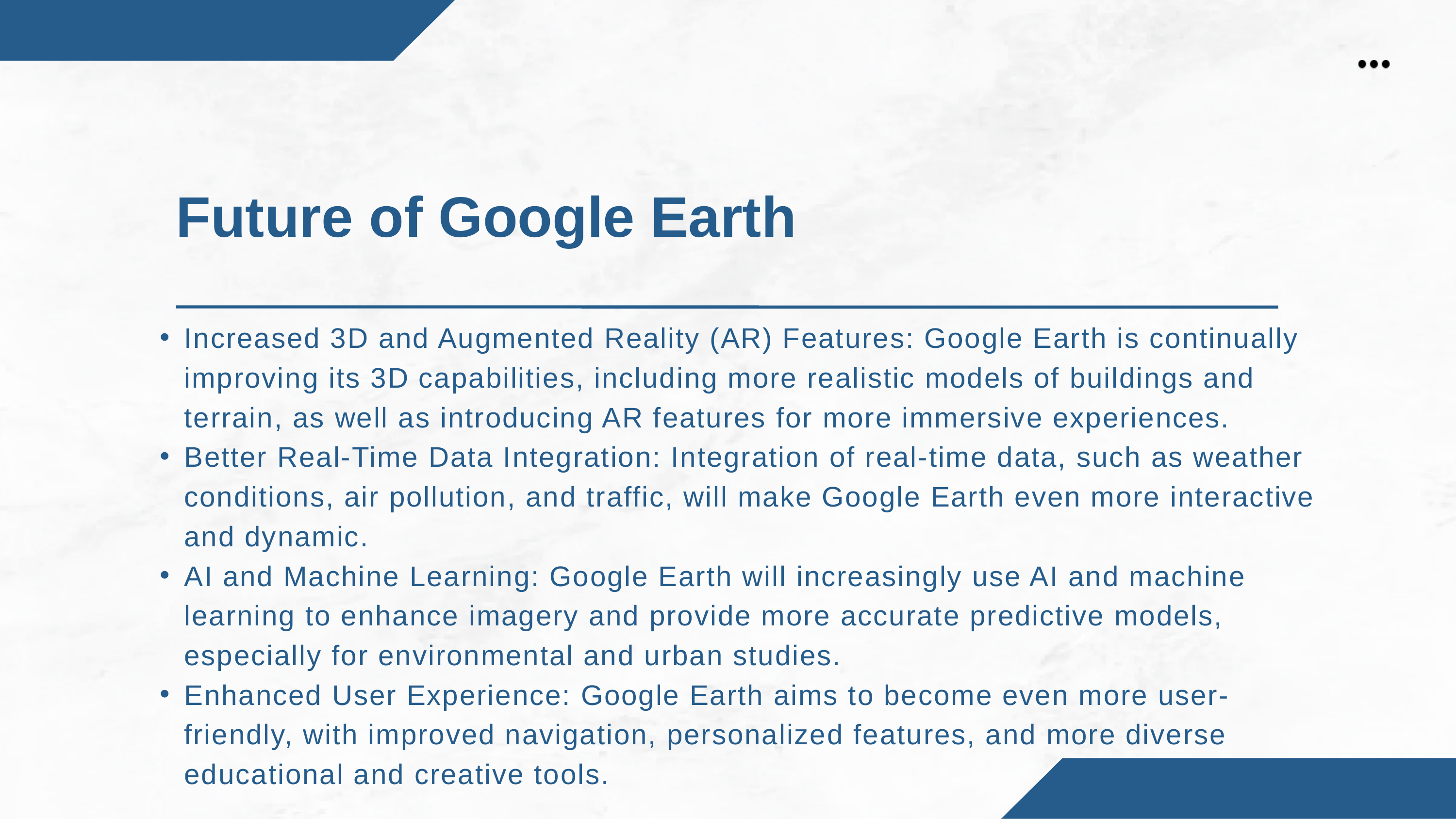

Future of Google Earth

Increased 3D and Augmented Reality (AR) Features: Google Earth is continually improving its 3D capabilities, including more realistic models of buildings and terrain, as well as introducing AR features for more immersive experiences.
Better Real-Time Data Integration: Integration of real-time data, such as weather conditions, air pollution, and traffic, will make Google Earth even more interactive and dynamic.
AI and Machine Learning: Google Earth will increasingly use AI and machine learning to enhance imagery and provide more accurate predictive models, especially for environmental and urban studies.
Enhanced User Experience: Google Earth aims to become even more user-friendly, with improved navigation, personalized features, and more diverse educational and creative tools.